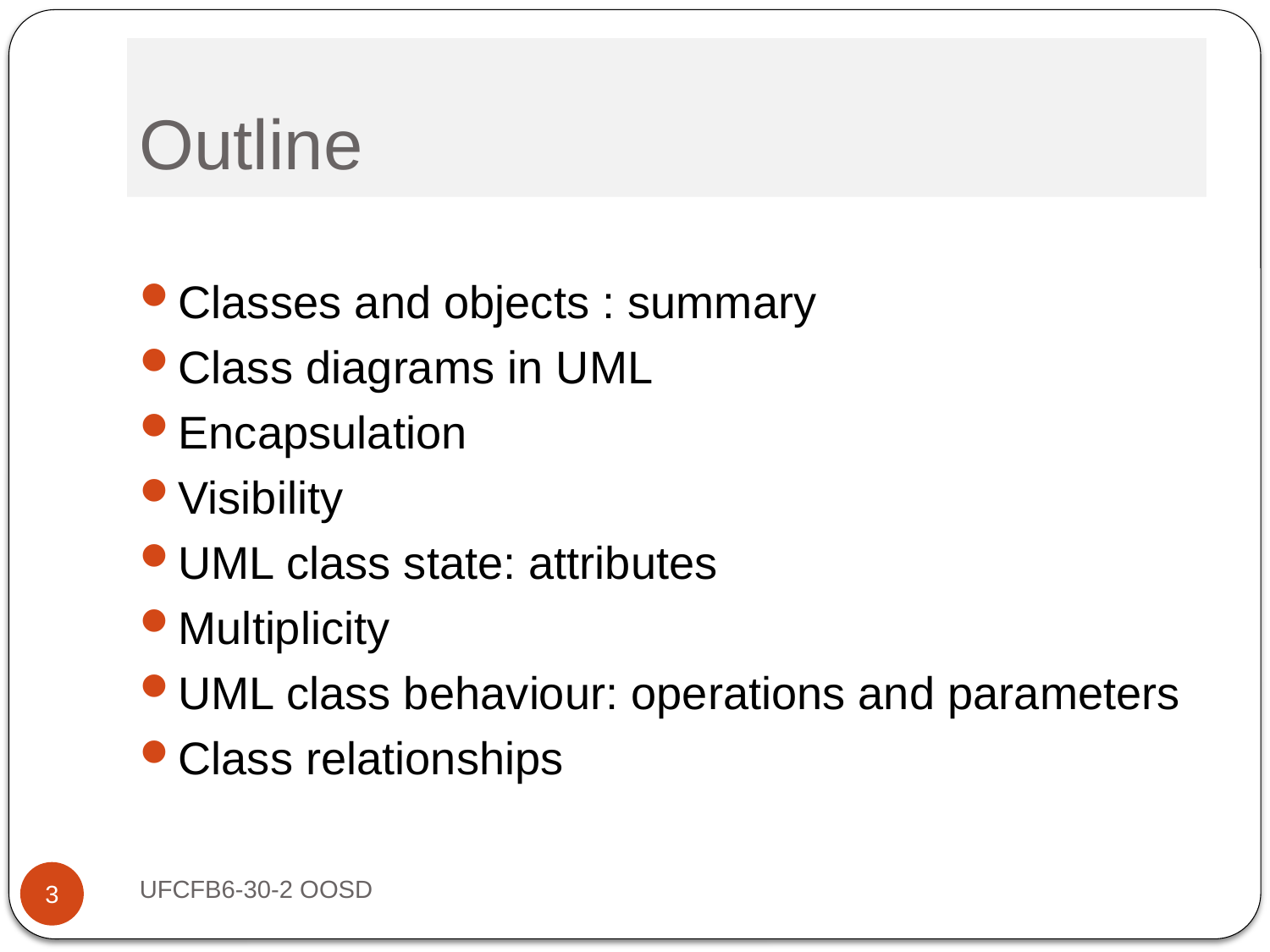

# Outline

Classes and objects : summary
Class diagrams in UML
Encapsulation
Visibility
UML class state: attributes
Multiplicity
UML class behaviour: operations and parameters
Class relationships

UFCFB6-30-2 OOSD
3